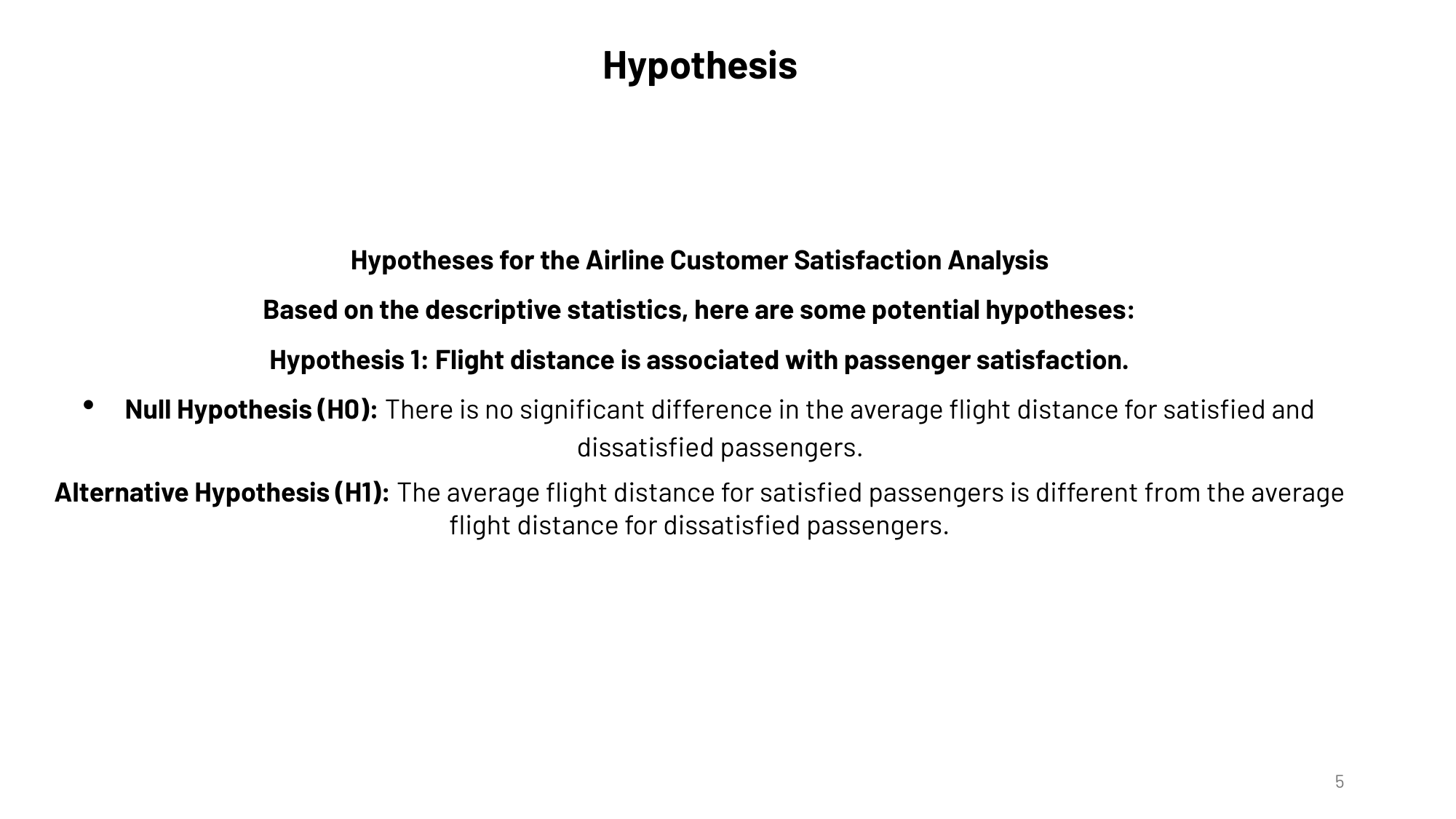

Hypothesis
Hypotheses for the Airline Customer Satisfaction Analysis
Based on the descriptive statistics, here are some potential hypotheses:
Hypothesis 1: Flight distance is associated with passenger satisfaction.
Null Hypothesis (H0): There is no significant difference in the average flight distance for satisfied and dissatisfied passengers.
Alternative Hypothesis (H1): The average flight distance for satisfied passengers is different from the average flight distance for dissatisfied passengers.
5